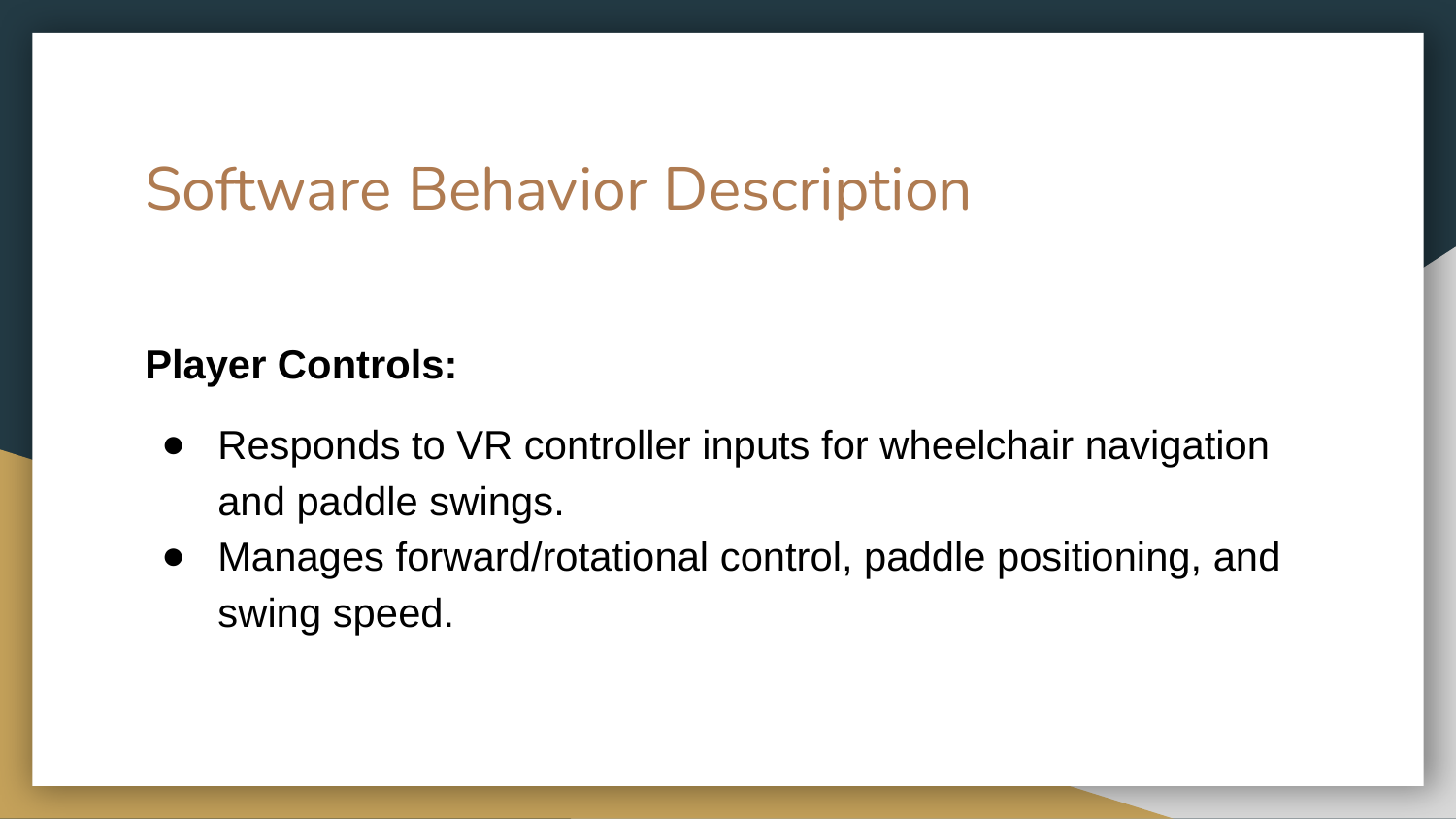

# Software Behavior Description
Player Controls:
Responds to VR controller inputs for wheelchair navigation and paddle swings.
Manages forward/rotational control, paddle positioning, and swing speed.